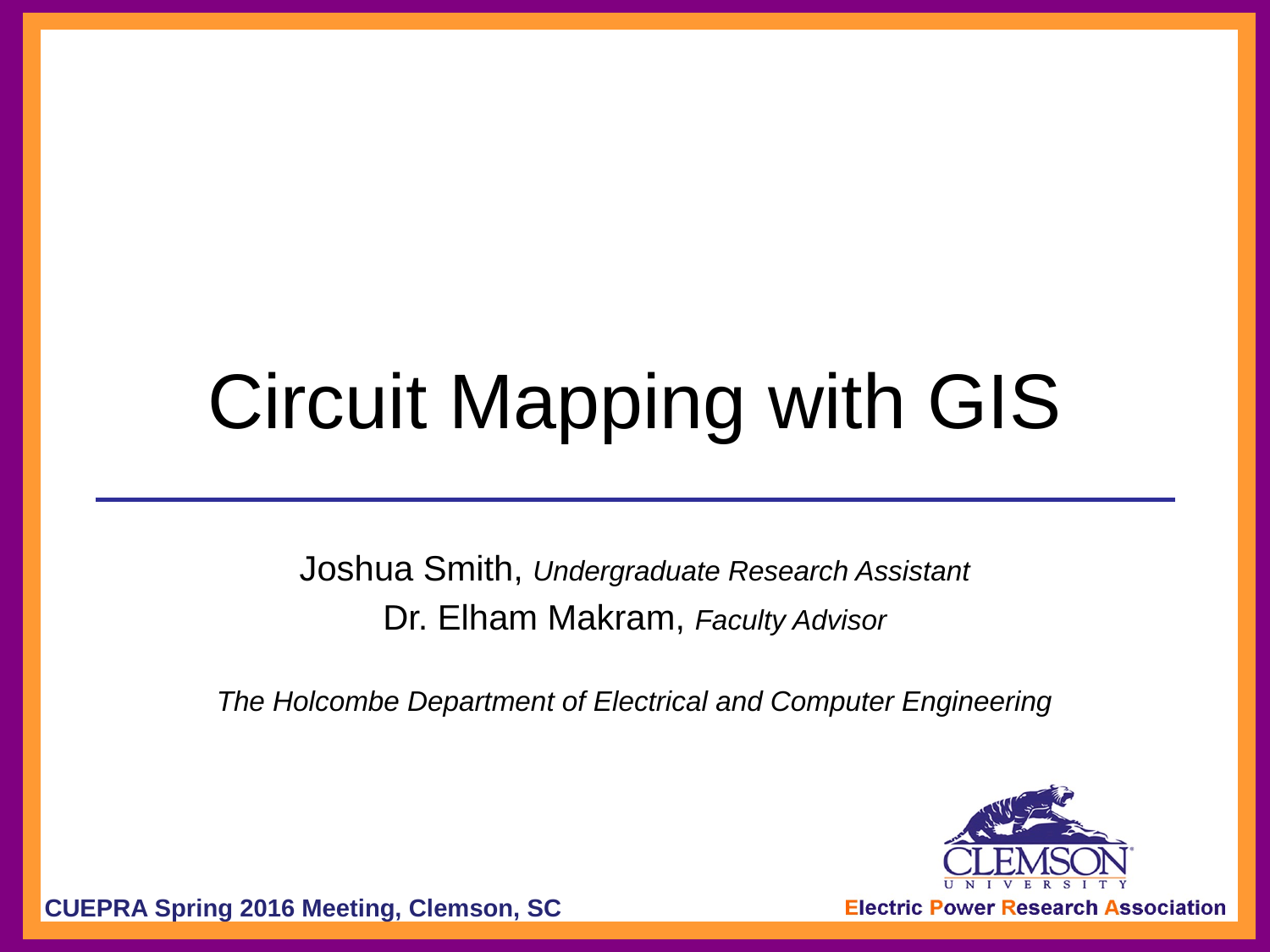

# Circuit Mapping with GIS
Joshua Smith, Undergraduate Research Assistant
Dr. Elham Makram, Faculty Advisor

The Holcombe Department of Electrical and Computer Engineering

CUEPRA Spring 2016 Meeting, Clemson, SC